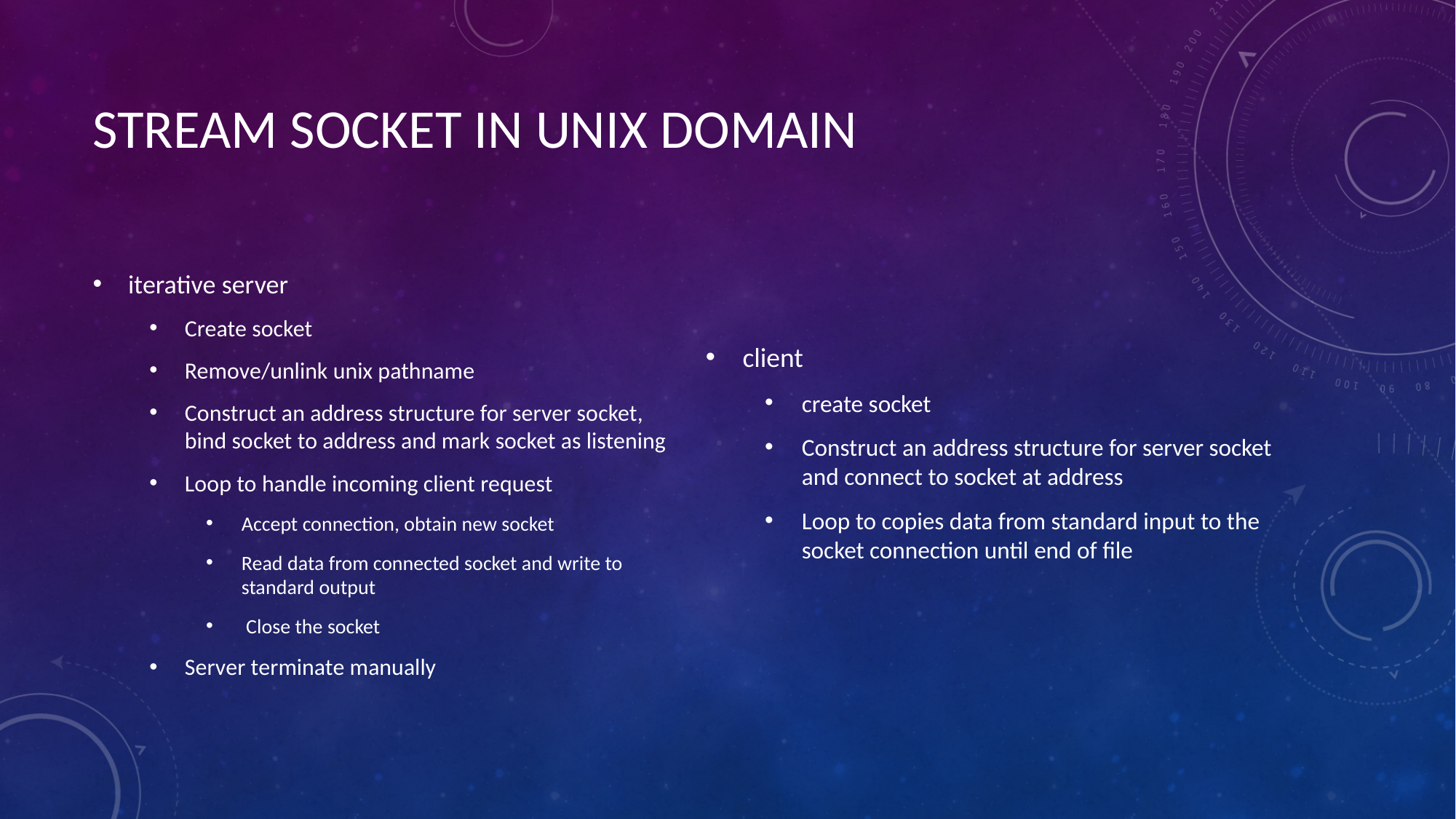

# STREAM SOCKET IN UNIX DOMAIN
iterative server
Create socket
Remove/unlink unix pathname
Construct an address structure for server socket, bind socket to address and mark socket as listening
Loop to handle incoming client request
Accept connection, obtain new socket
Read data from connected socket and write to standard output
 Close the socket
Server terminate manually
client
create socket
Construct an address structure for server socket and connect to socket at address
Loop to copies data from standard input to the socket connection until end of file